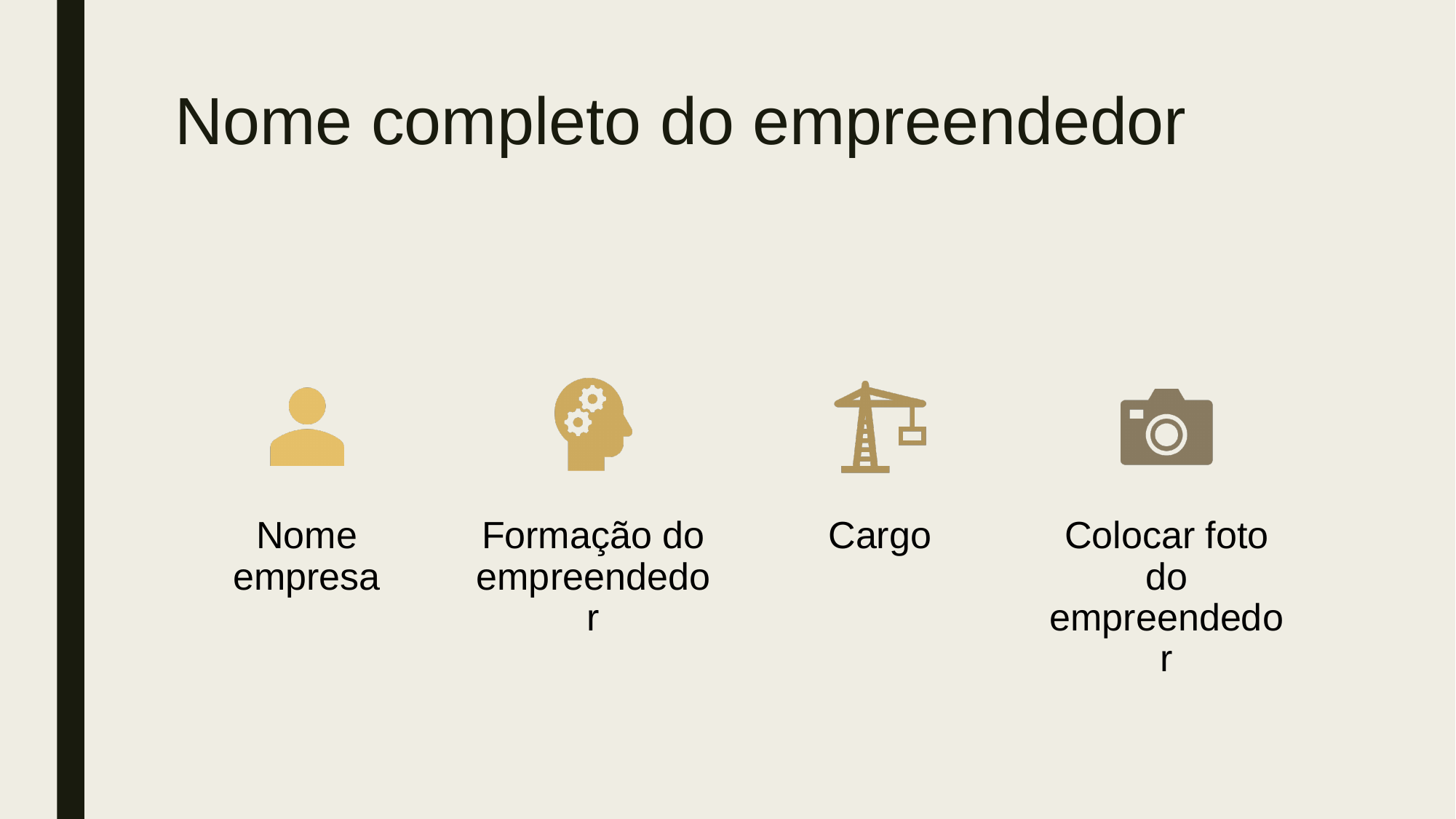

# Nome completo do empreendedor
Nome empresa
Formação do empreendedor
Cargo
Colocar foto do empreendedor